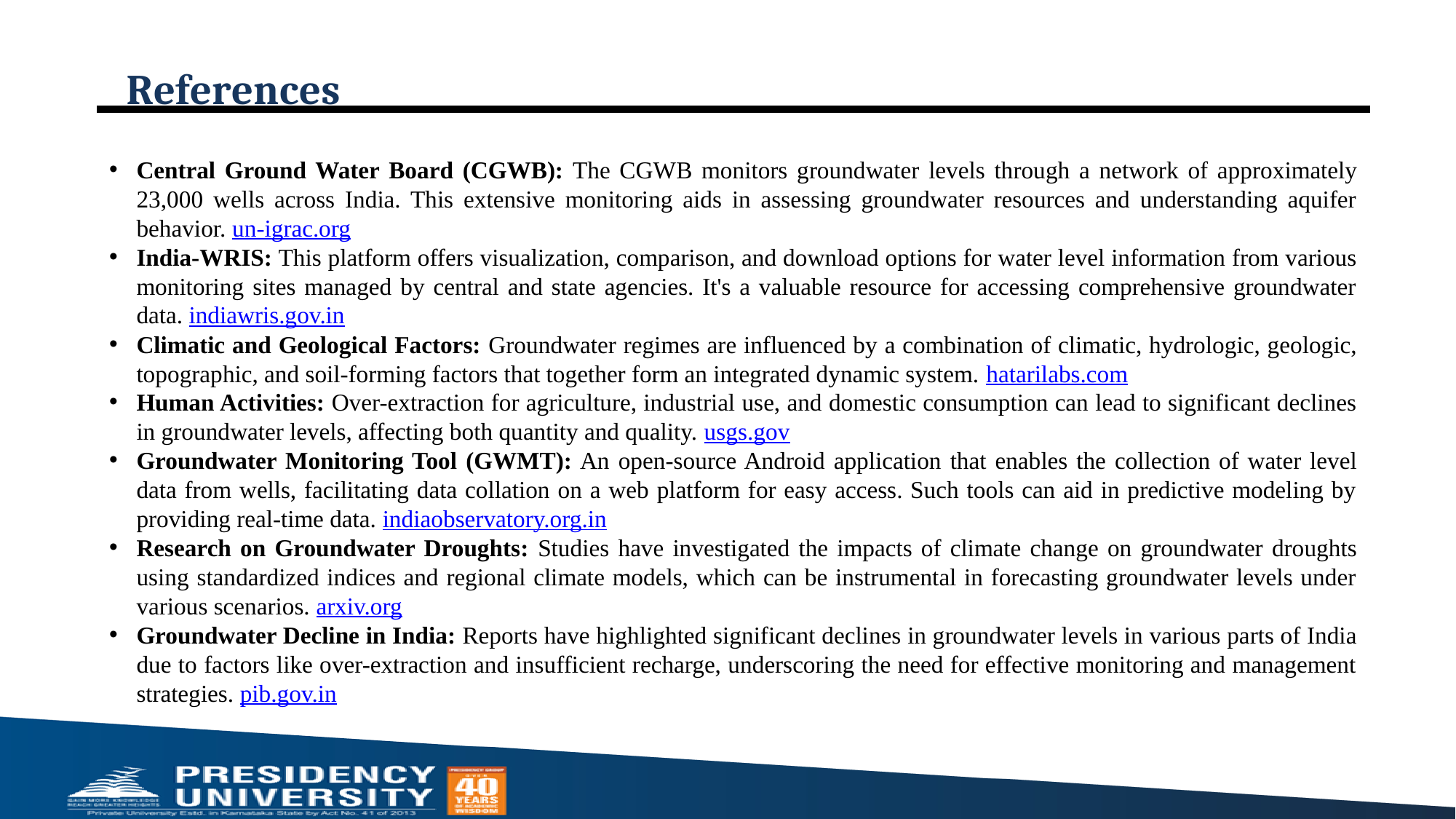

# References

Central Ground Water Board (CGWB): The CGWB monitors groundwater levels through a network of approximately 23,000 wells across India. This extensive monitoring aids in assessing groundwater resources and understanding aquifer behavior. un-igrac.org
India-WRIS: This platform offers visualization, comparison, and download options for water level information from various monitoring sites managed by central and state agencies. It's a valuable resource for accessing comprehensive groundwater data. indiawris.gov.in
Climatic and Geological Factors: Groundwater regimes are influenced by a combination of climatic, hydrologic, geologic, topographic, and soil-forming factors that together form an integrated dynamic system. hatarilabs.com
Human Activities: Over-extraction for agriculture, industrial use, and domestic consumption can lead to significant declines in groundwater levels, affecting both quantity and quality. usgs.gov
Groundwater Monitoring Tool (GWMT): An open-source Android application that enables the collection of water level data from wells, facilitating data collation on a web platform for easy access. Such tools can aid in predictive modeling by providing real-time data. indiaobservatory.org.in
Research on Groundwater Droughts: Studies have investigated the impacts of climate change on groundwater droughts using standardized indices and regional climate models, which can be instrumental in forecasting groundwater levels under various scenarios. arxiv.org
Groundwater Decline in India: Reports have highlighted significant declines in groundwater levels in various parts of India due to factors like over-extraction and insufficient recharge, underscoring the need for effective monitoring and management strategies. pib.gov.in